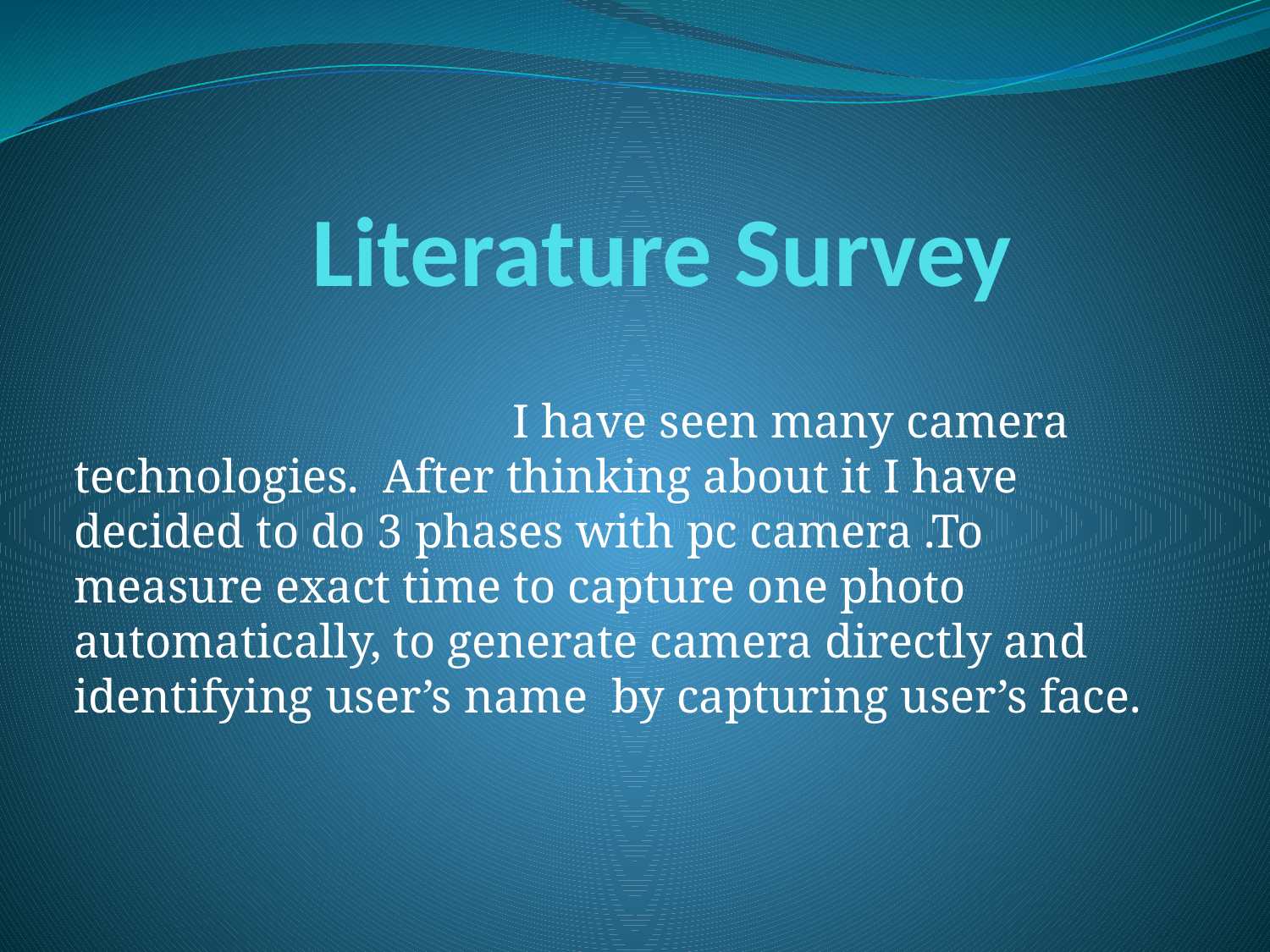

# Literature Survey
                                     I have seen many camera technologies.  After thinking about it I have decided to do 3 phases with pc camera .To measure exact time to capture one photo  automatically, to generate camera directly and identifying user’s name  by capturing user’s face.